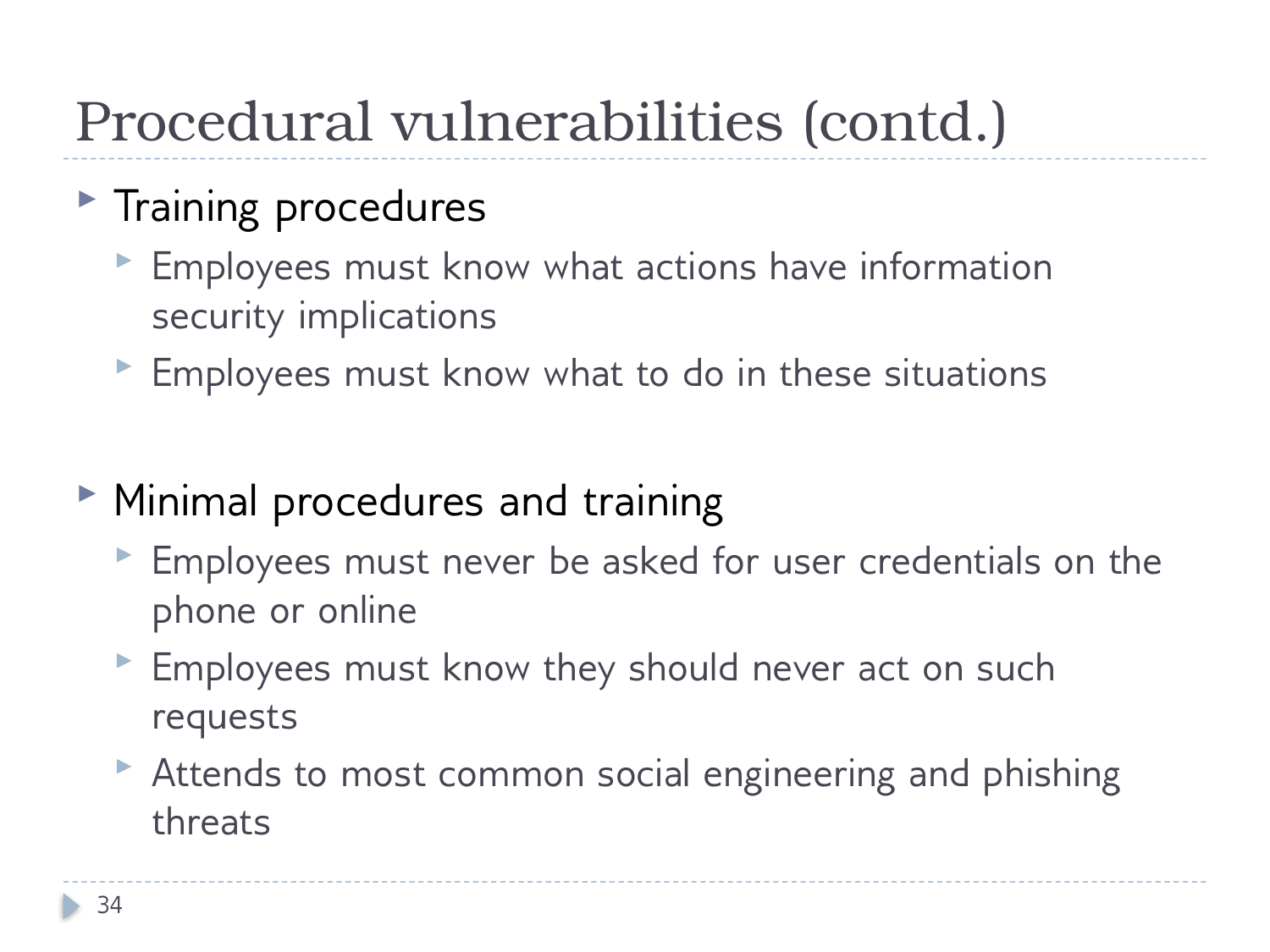

# Procedural vulnerabilities (contd.)
Training procedures
Employees must know what actions have information security implications
Employees must know what to do in these situations

Minimal procedures and training
Employees must never be asked for user credentials on the phone or online
Employees must know they should never act on such requests
Attends to most common social engineering and phishing threats
34